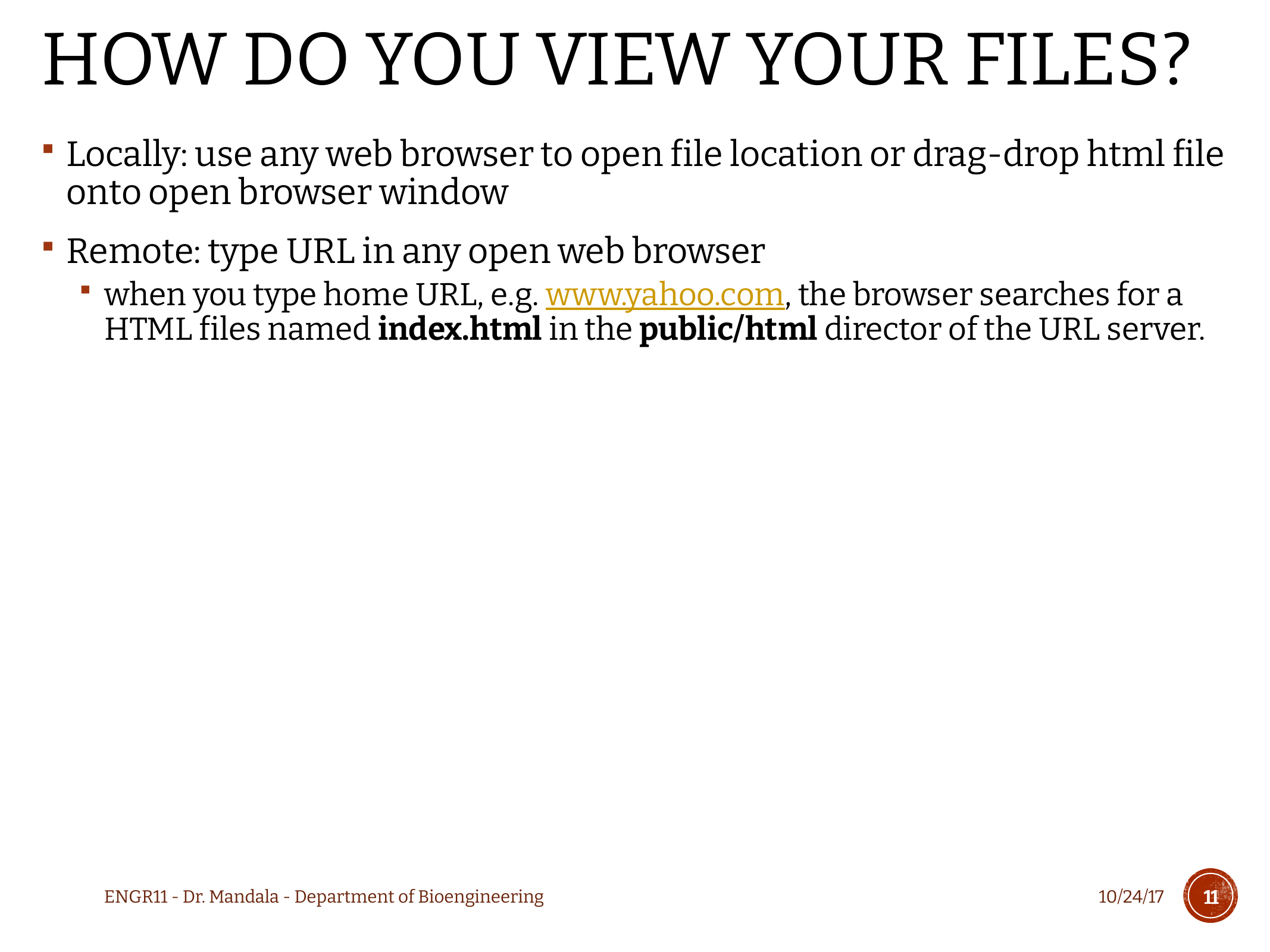

# How do you view your files?
Locally: use any web browser to open file location or drag-drop html file onto open browser window
Remote: type URL in any open web browser
when you type home URL, e.g. www.yahoo.com, the browser searches for a HTML files named index.html in the public/html director of the URL server.
ENGR11 - Dr. Mandala - Department of Bioengineering
10/24/17
11